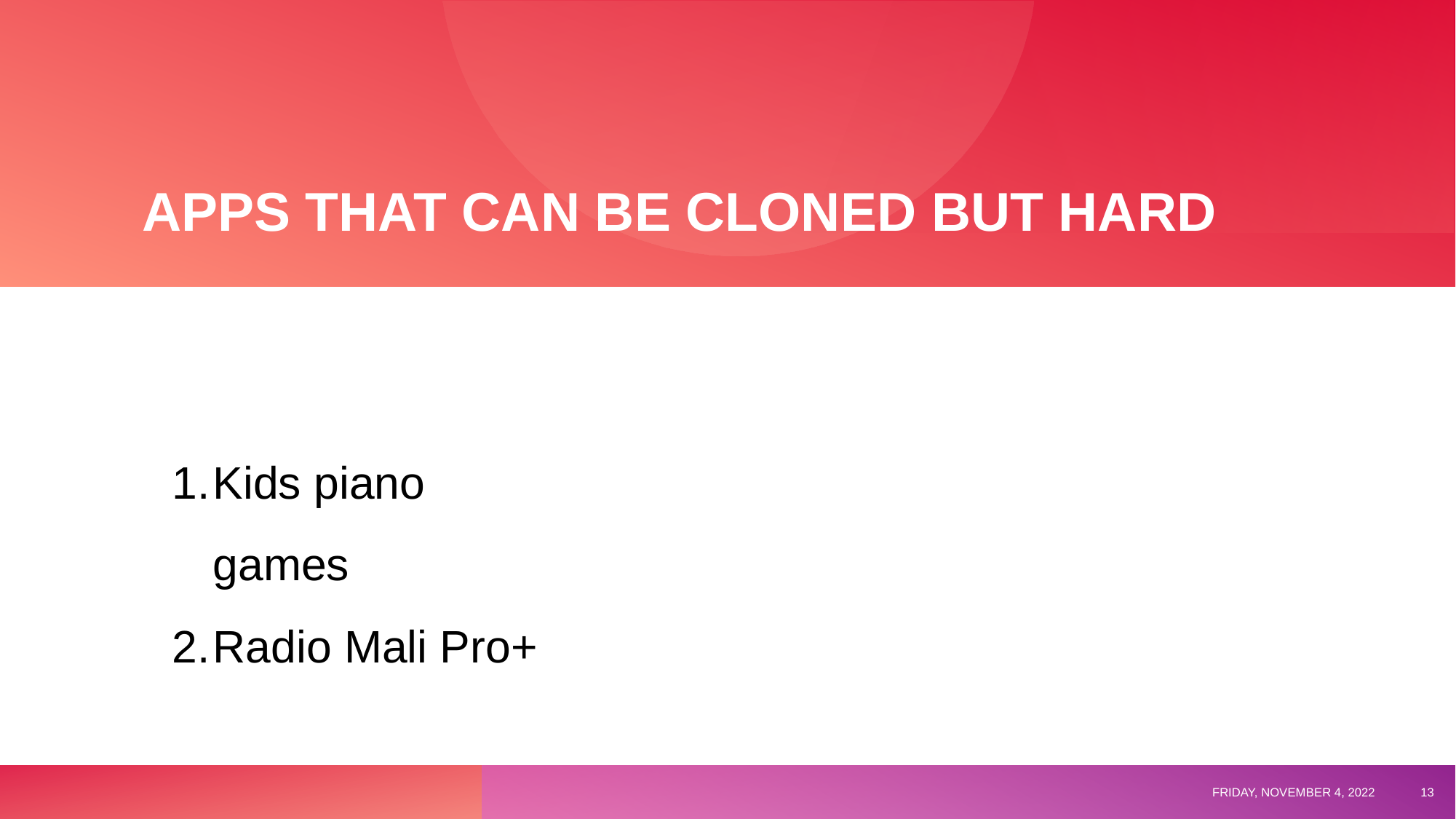

# APPS THAT CAN BE CLONED BUT HARD
Kids piano games
Radio Mali Pro+

FRIDAY, NOVEMBER 4, 2022
13